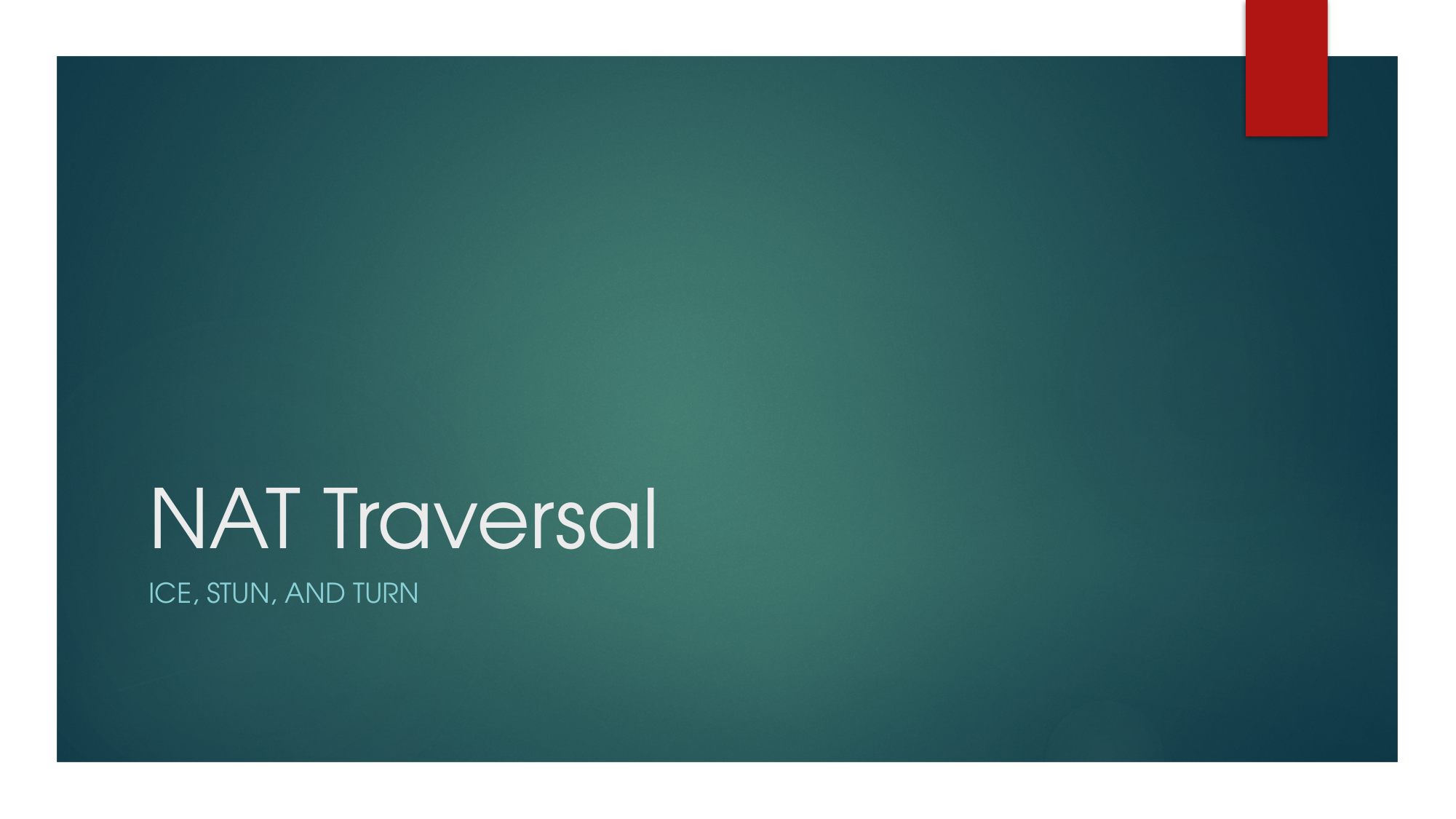

# NAT Traversal
ICE, STUN, and TURN